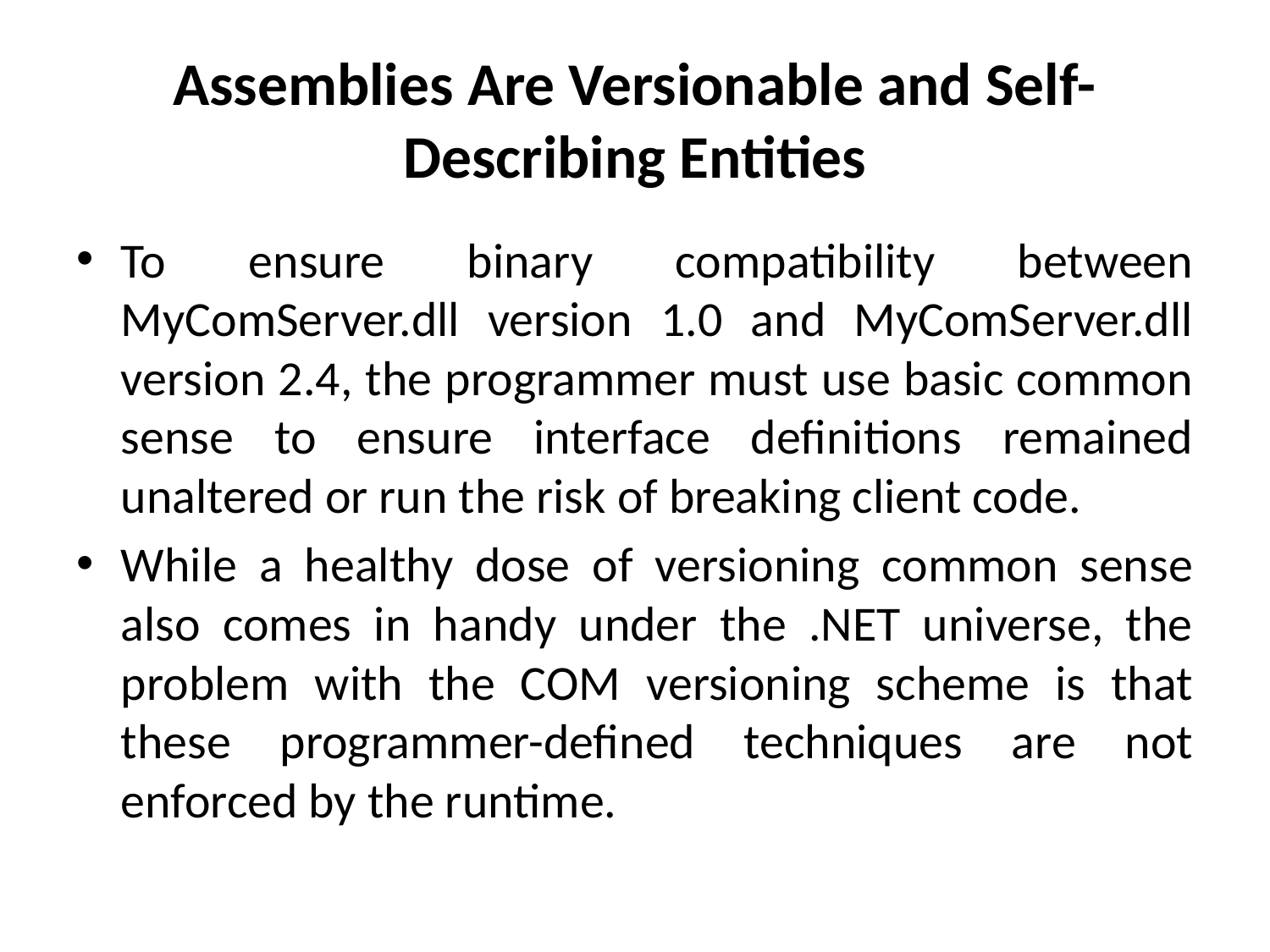

# Assemblies Are Versionable and Self-Describing Entities
To ensure binary compatibility between MyComServer.dll version 1.0 and MyComServer.dll version 2.4, the programmer must use basic common sense to ensure interface definitions remained unaltered or run the risk of breaking client code.
While a healthy dose of versioning common sense also comes in handy under the .NET universe, the problem with the COM versioning scheme is that these programmer-defined techniques are not enforced by the runtime.